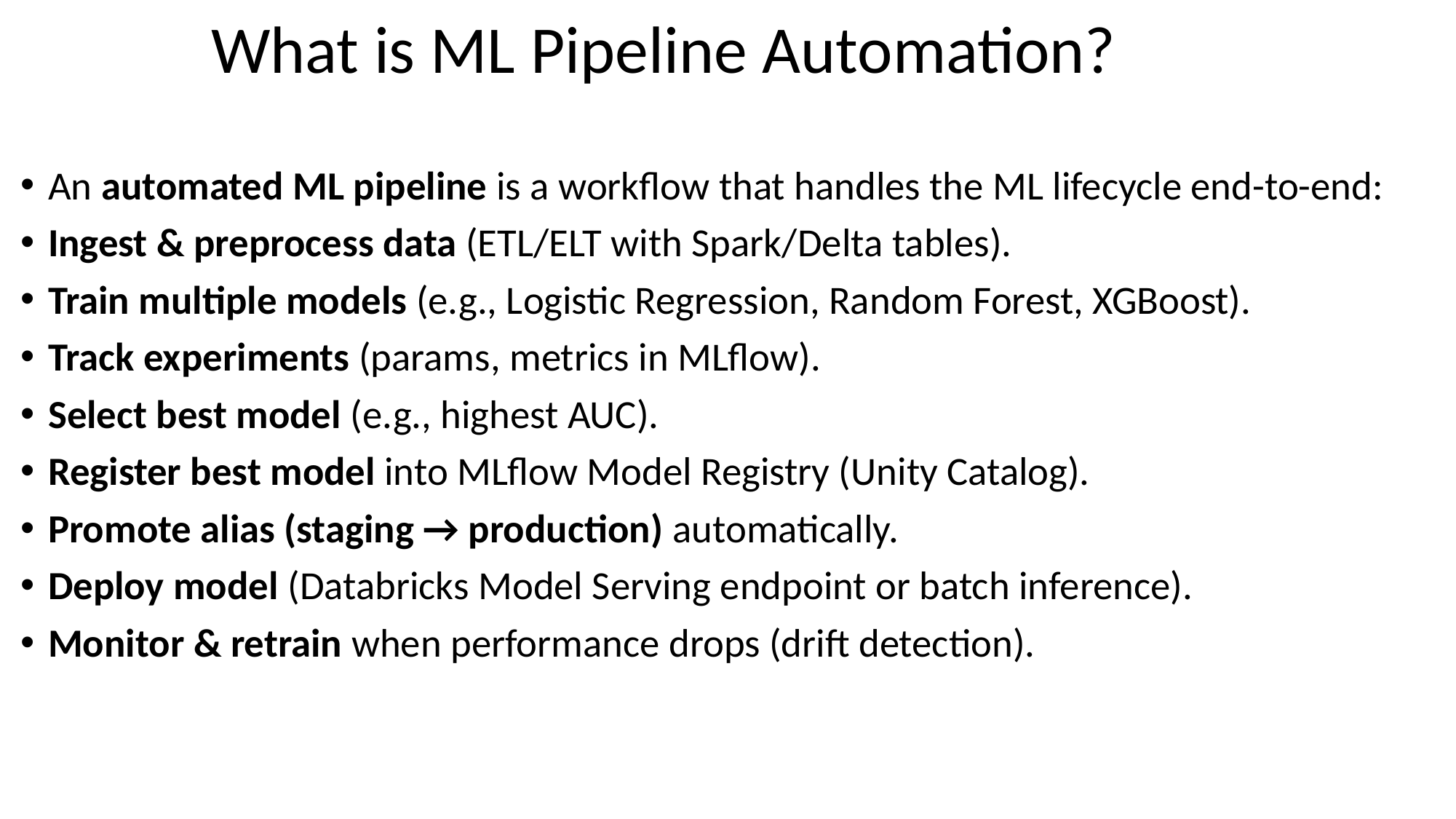

# What is ML Pipeline Automation?
An automated ML pipeline is a workflow that handles the ML lifecycle end-to-end:
Ingest & preprocess data (ETL/ELT with Spark/Delta tables).
Train multiple models (e.g., Logistic Regression, Random Forest, XGBoost).
Track experiments (params, metrics in MLflow).
Select best model (e.g., highest AUC).
Register best model into MLflow Model Registry (Unity Catalog).
Promote alias (staging → production) automatically.
Deploy model (Databricks Model Serving endpoint or batch inference).
Monitor & retrain when performance drops (drift detection).